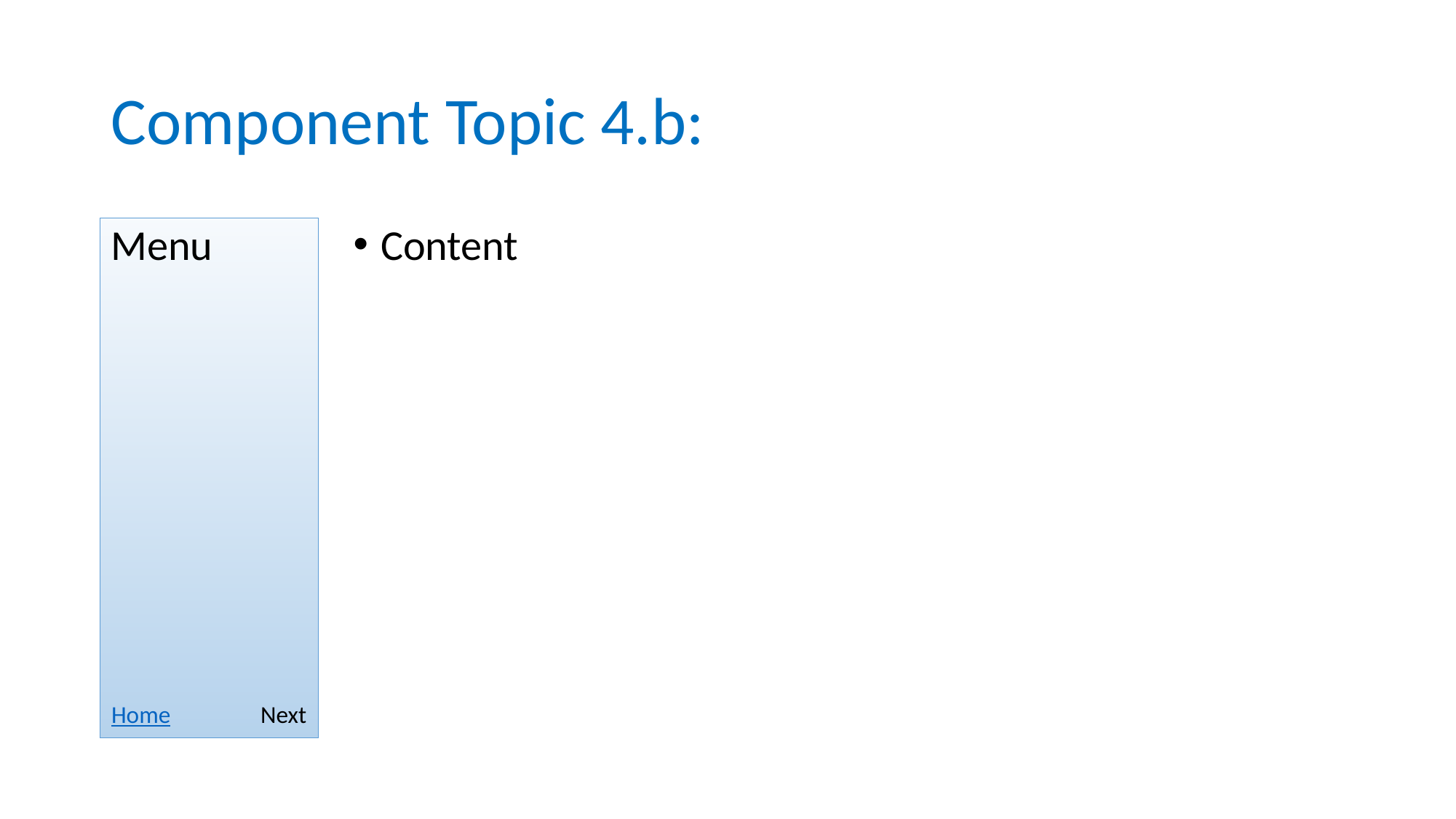

# Component Topic 4.b:
Menu
Content
Home
Next